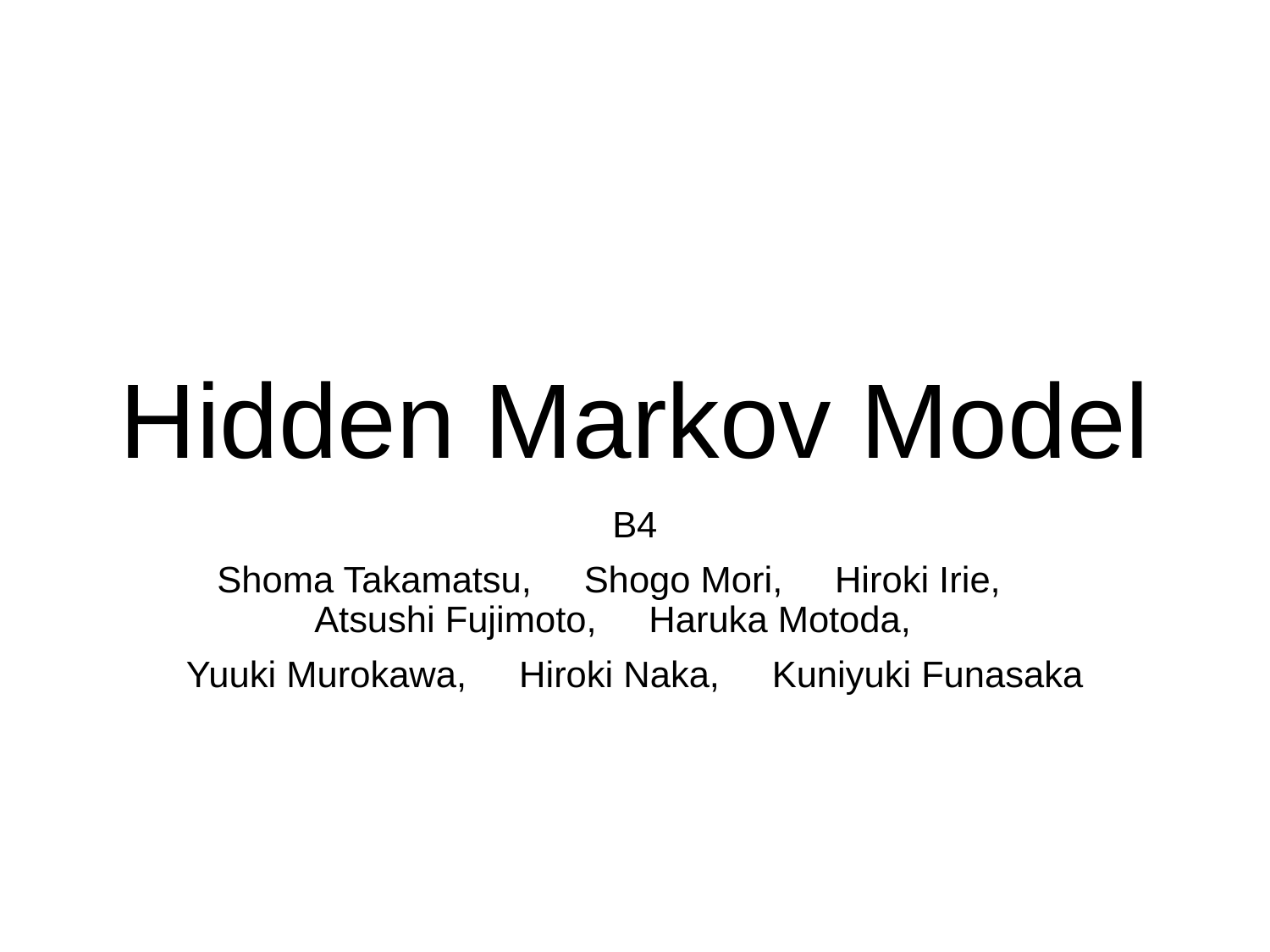

# Hidden Markov Model
B4
Shoma Takamatsu,　Shogo Mori,　Hiroki Irie,　Atsushi Fujimoto,　Haruka Motoda,
Yuuki Murokawa,　Hiroki Naka,　Kuniyuki Funasaka